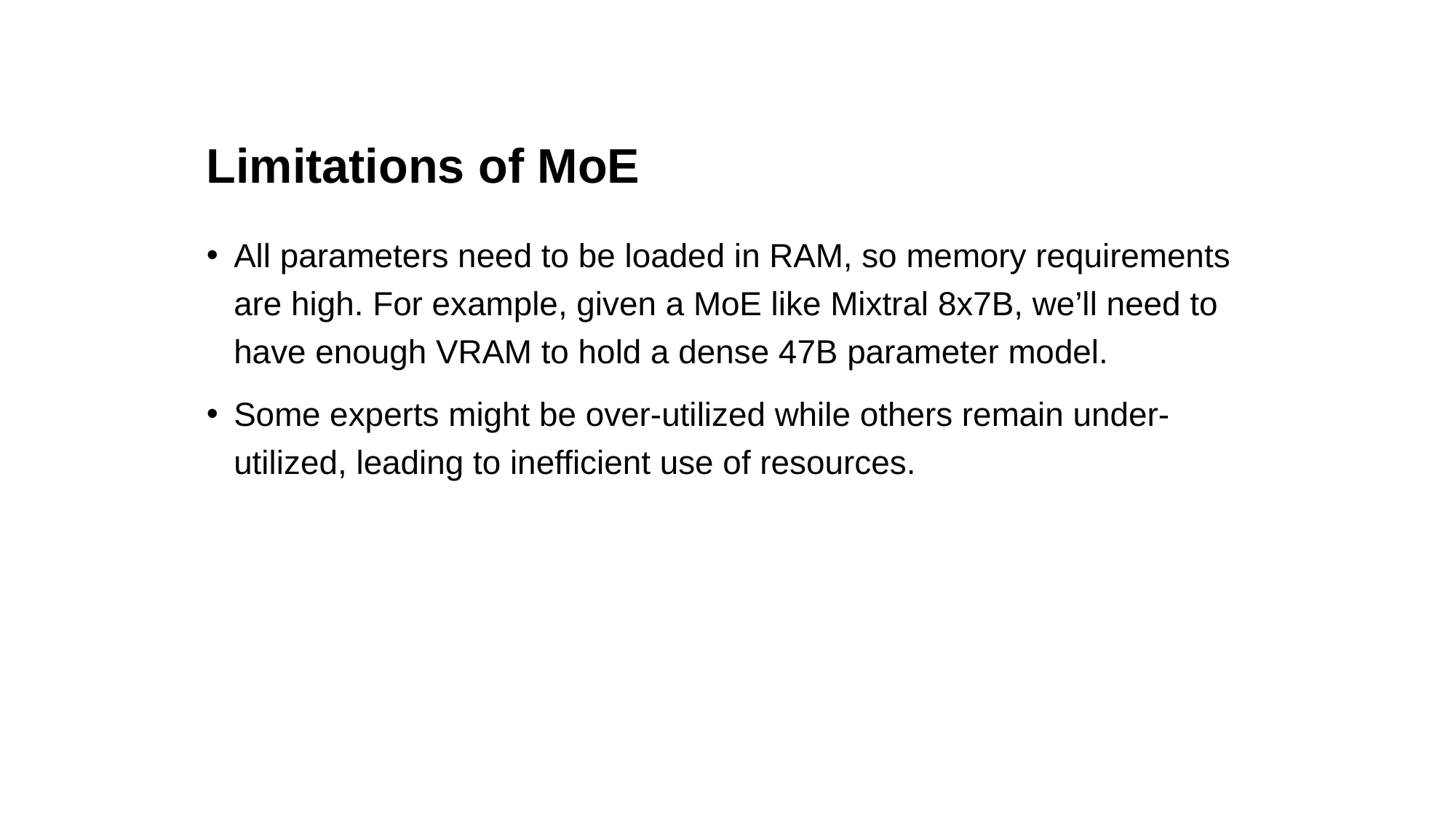

# Limitations of MoE
All parameters need to be loaded in RAM, so memory requirements are high. For example, given a MoE like Mixtral 8x7B, we’ll need to have enough VRAM to hold a dense 47B parameter model.
Some experts might be over-utilized while others remain under-utilized, leading to inefficient use of resources.